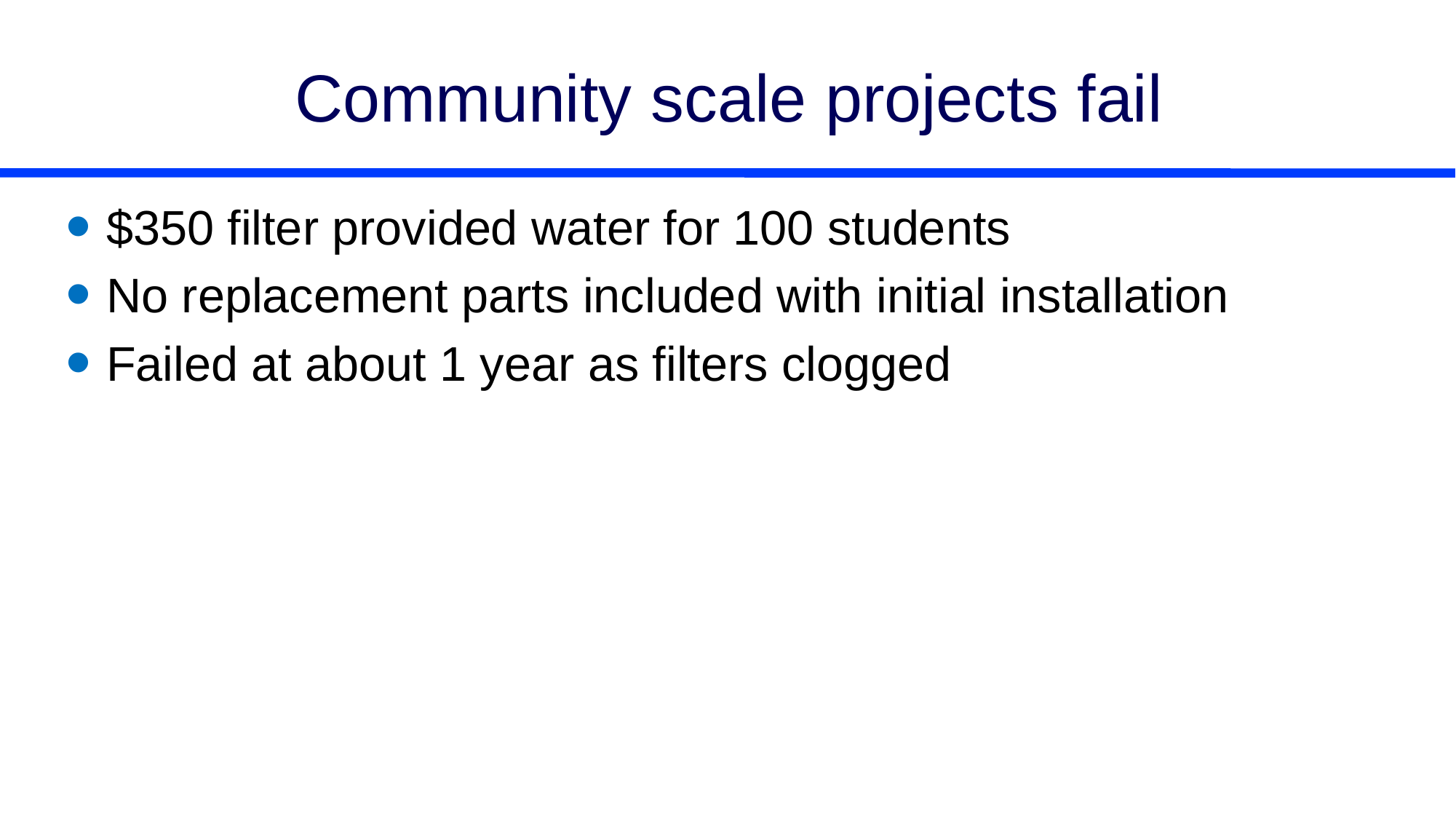

# Community scale projects fail
$350 filter provided water for 100 students
No replacement parts included with initial installation
Failed at about 1 year as filters clogged